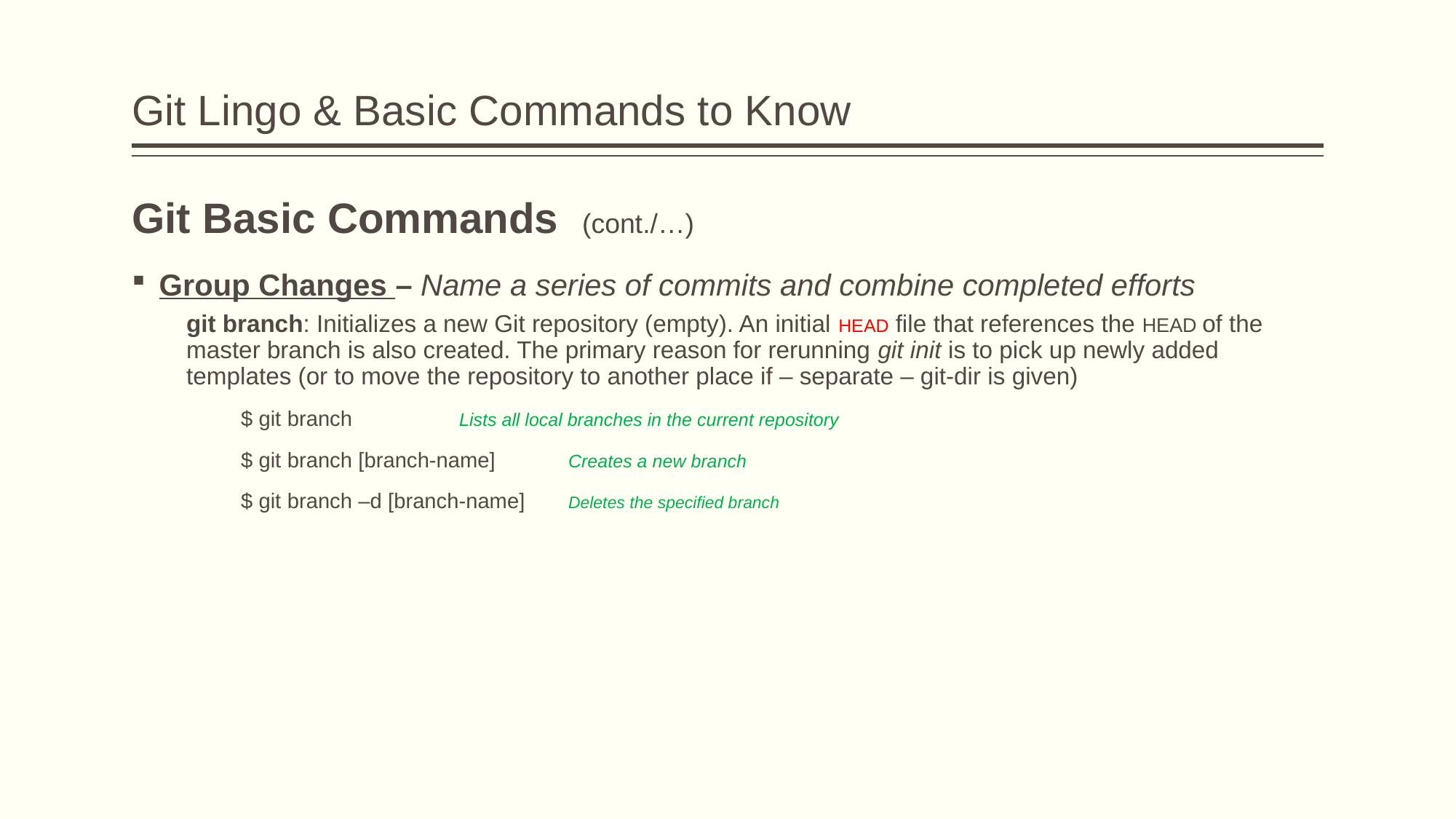

# Git Lingo & Basic Commands to Know
Git Basic Commands  (cont./…)
Group Changes – Name a series of commits and combine completed efforts
git branch: Initializes a new Git repository (empty). An initial HEAD file that references the HEAD of the master branch is also created. The primary reason for rerunning git init is to pick up newly added templates (or to move the repository to another place if – separate – git-dir is given)
$ git branch 	Lists all local branches in the current repository
$ git branch [branch-name]         	Creates a new branch
$ git branch –d [branch-name]	Deletes the specified branch